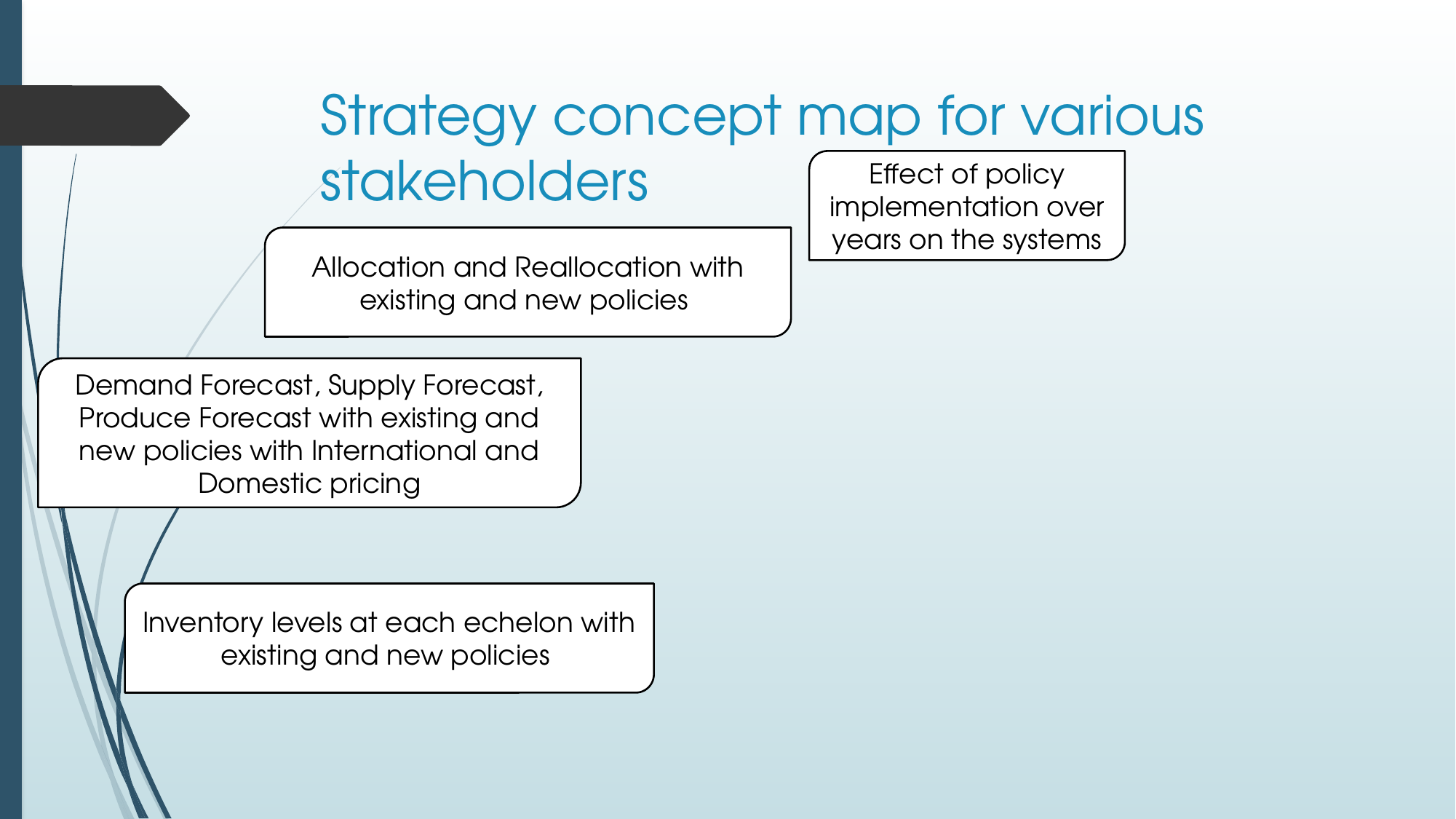

# Strategy concept map for various stakeholders
Effect of policy implementation over years on the systems
Allocation and Reallocation with existing and new policies
Demand Forecast, Supply Forecast, Produce Forecast with existing and new policies with International and Domestic pricing
Inventory levels at each echelon with existing and new policies